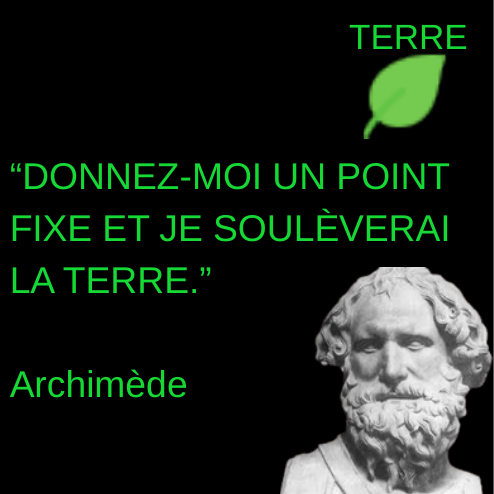

TERRE

“DONNEZ-MOI UN POINT FIXE ET JE SOULÈVERAI LA TERRE.”

Archimède